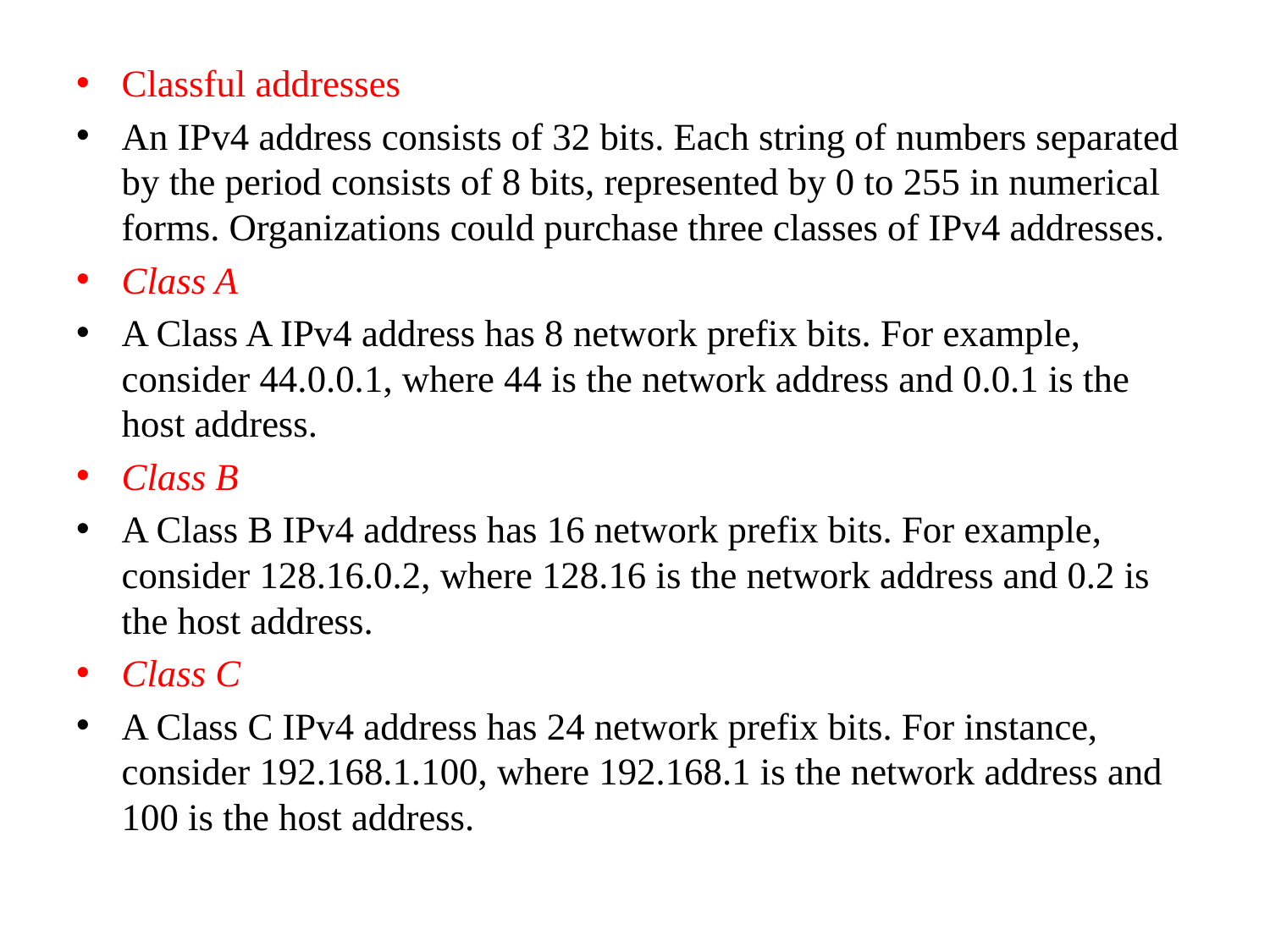

Classful addresses
An IPv4 address consists of 32 bits. Each string of numbers separated by the period consists of 8 bits, represented by 0 to 255 in numerical forms. Organizations could purchase three classes of IPv4 addresses.
Class A
A Class A IPv4 address has 8 network prefix bits. For example, consider 44.0.0.1, where 44 is the network address and 0.0.1 is the host address.
Class B
A Class B IPv4 address has 16 network prefix bits. For example, consider 128.16.0.2, where 128.16 is the network address and 0.2 is the host address.
Class C
A Class C IPv4 address has 24 network prefix bits. For instance, consider 192.168.1.100, where 192.168.1 is the network address and 100 is the host address.